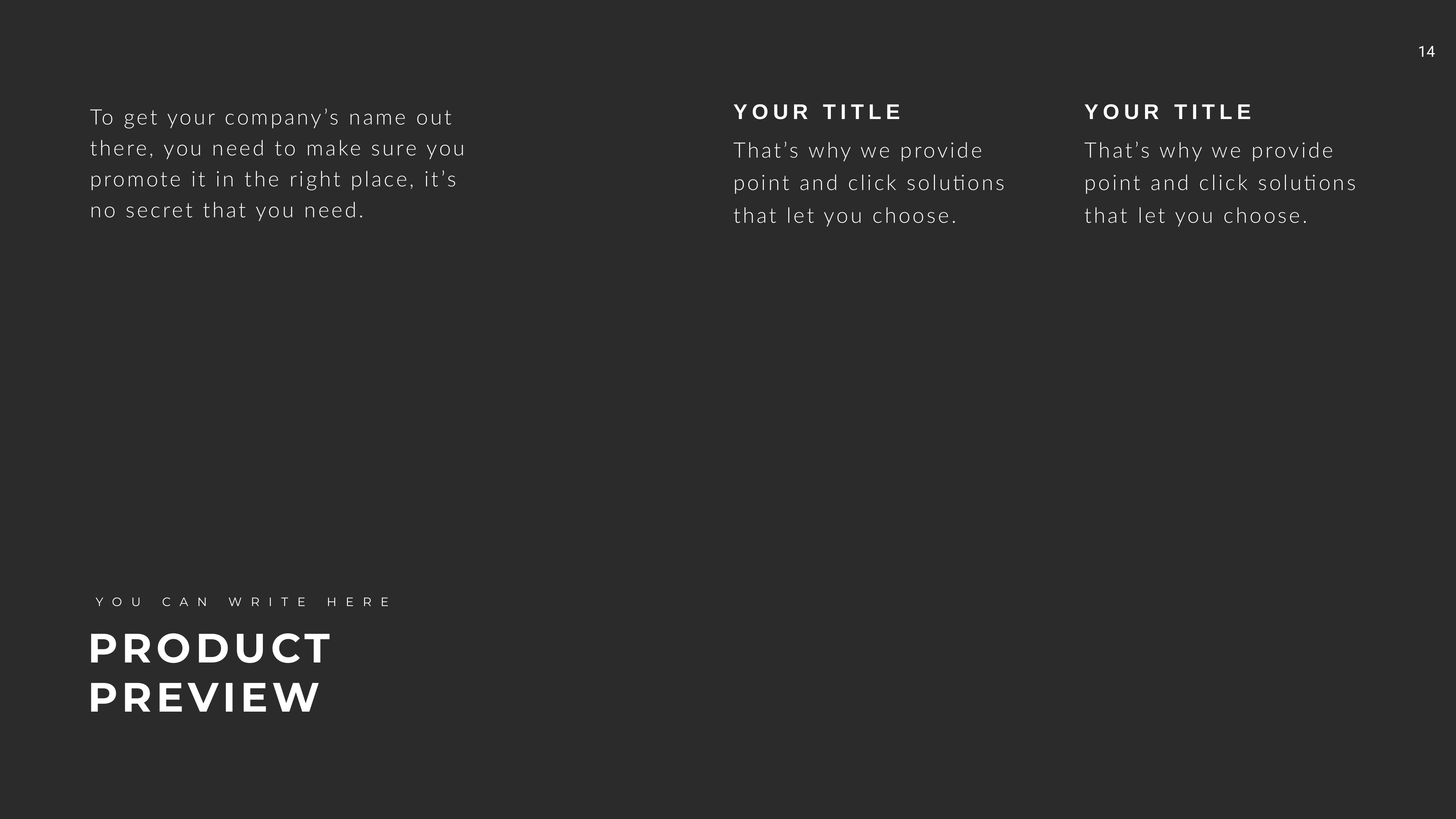

To get your company’s name out there, you need to make sure you promote it in the right place, it’s no secret that you need.
YOUR TITLE
That’s why we provide point and click solutions that let you choose.
YOUR TITLE
That’s why we provide point and click solutions that let you choose.

YOU CAN WRITE HERE
PRODUCT PREVIEW